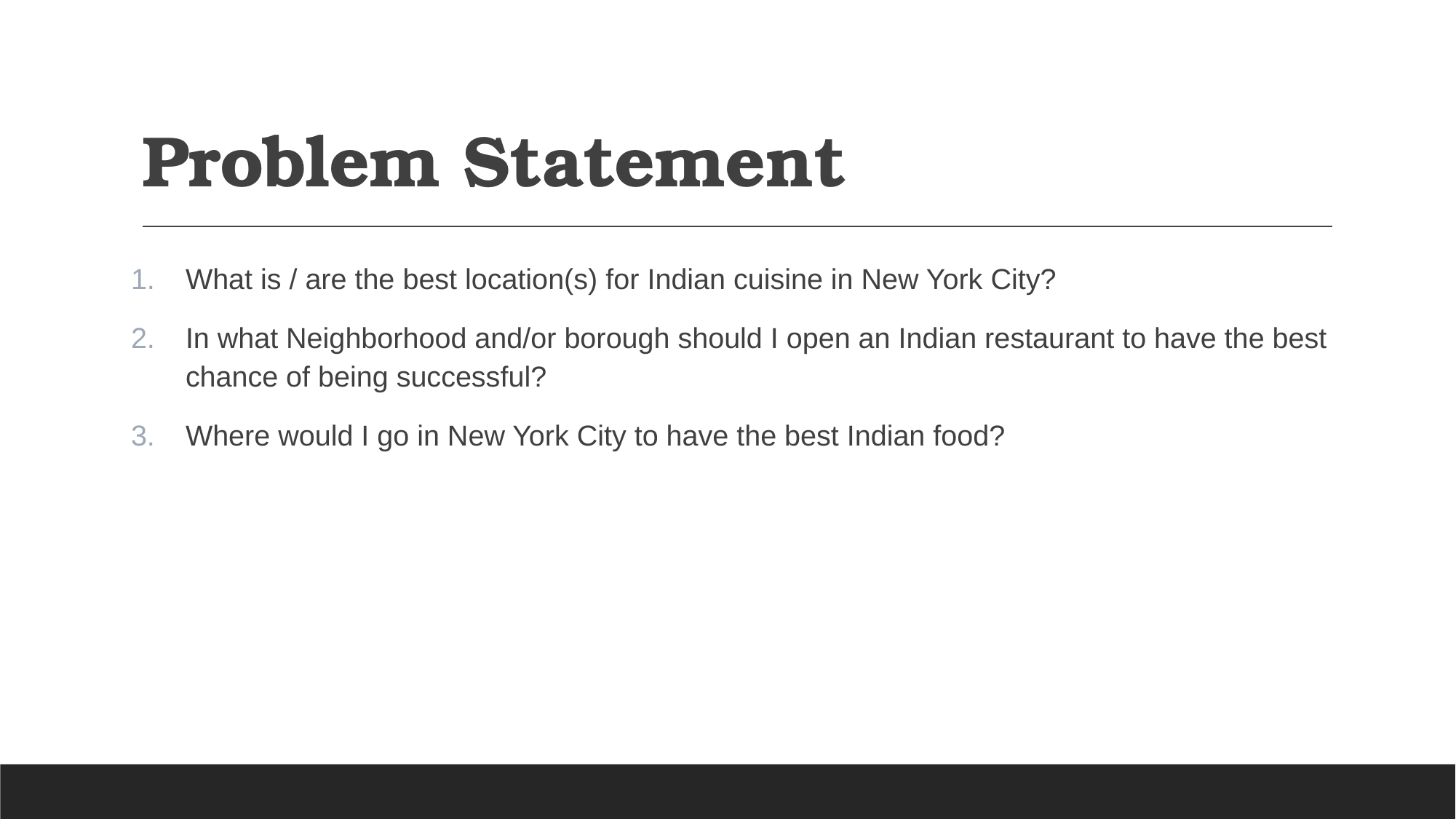

# Problem Statement
What is / are the best location(s) for Indian cuisine in New York City?
In what Neighborhood and/or borough should I open an Indian restaurant to have the best chance of being successful?
Where would I go in New York City to have the best Indian food?